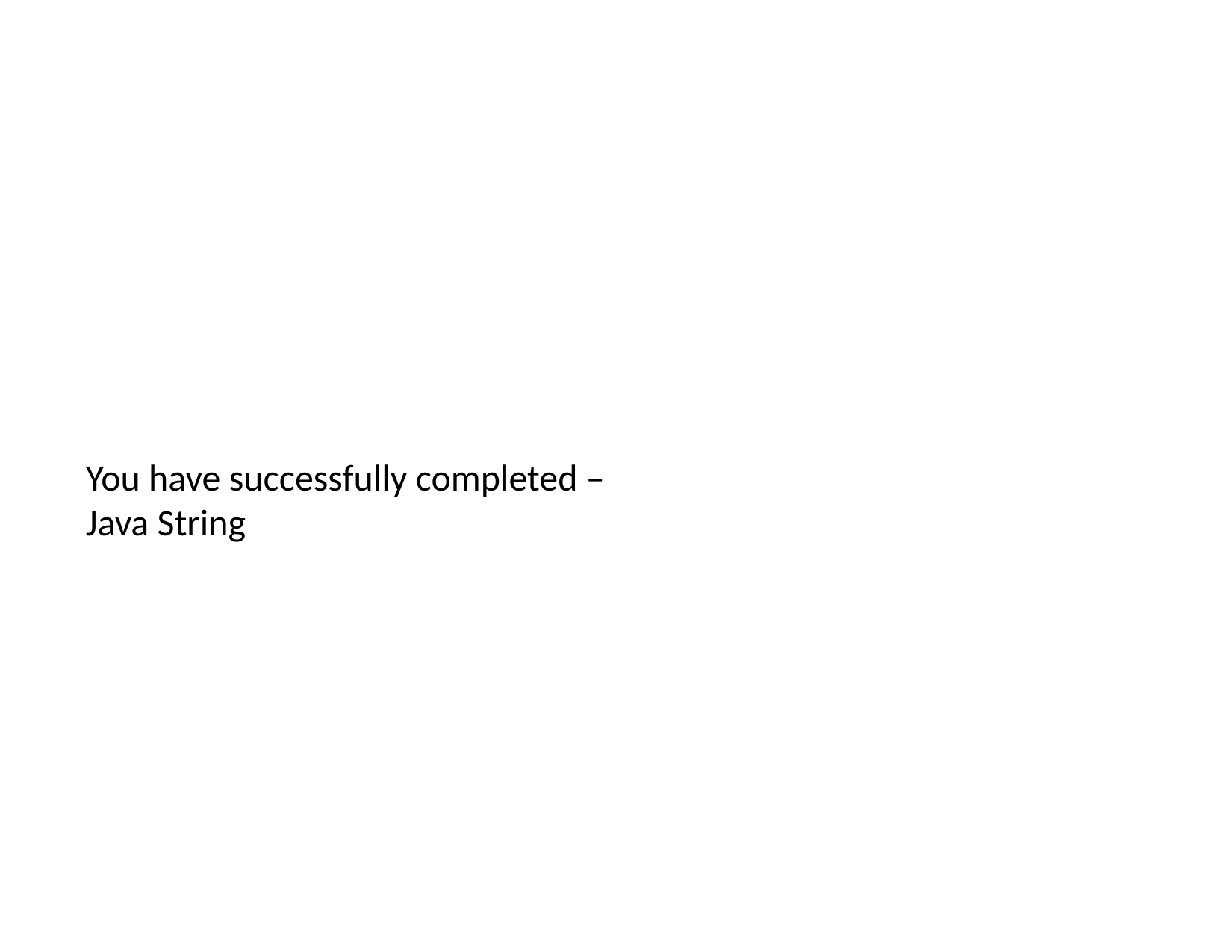

You have successfully completed –
Java String